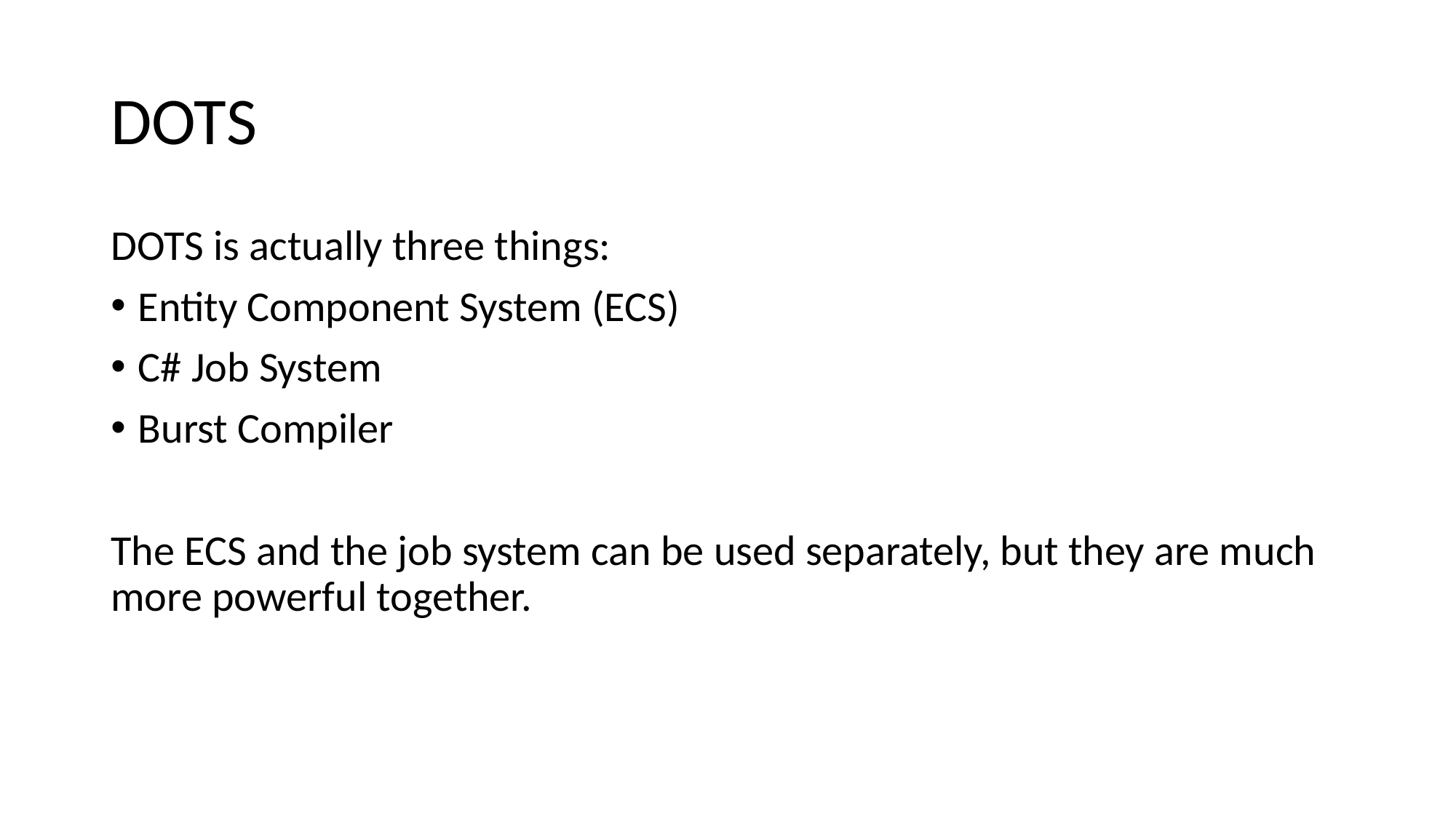

# DOTS
DOTS is actually three things:
Entity Component System (ECS)
C# Job System
Burst Compiler

The ECS and the job system can be used separately, but they are much more powerful together.